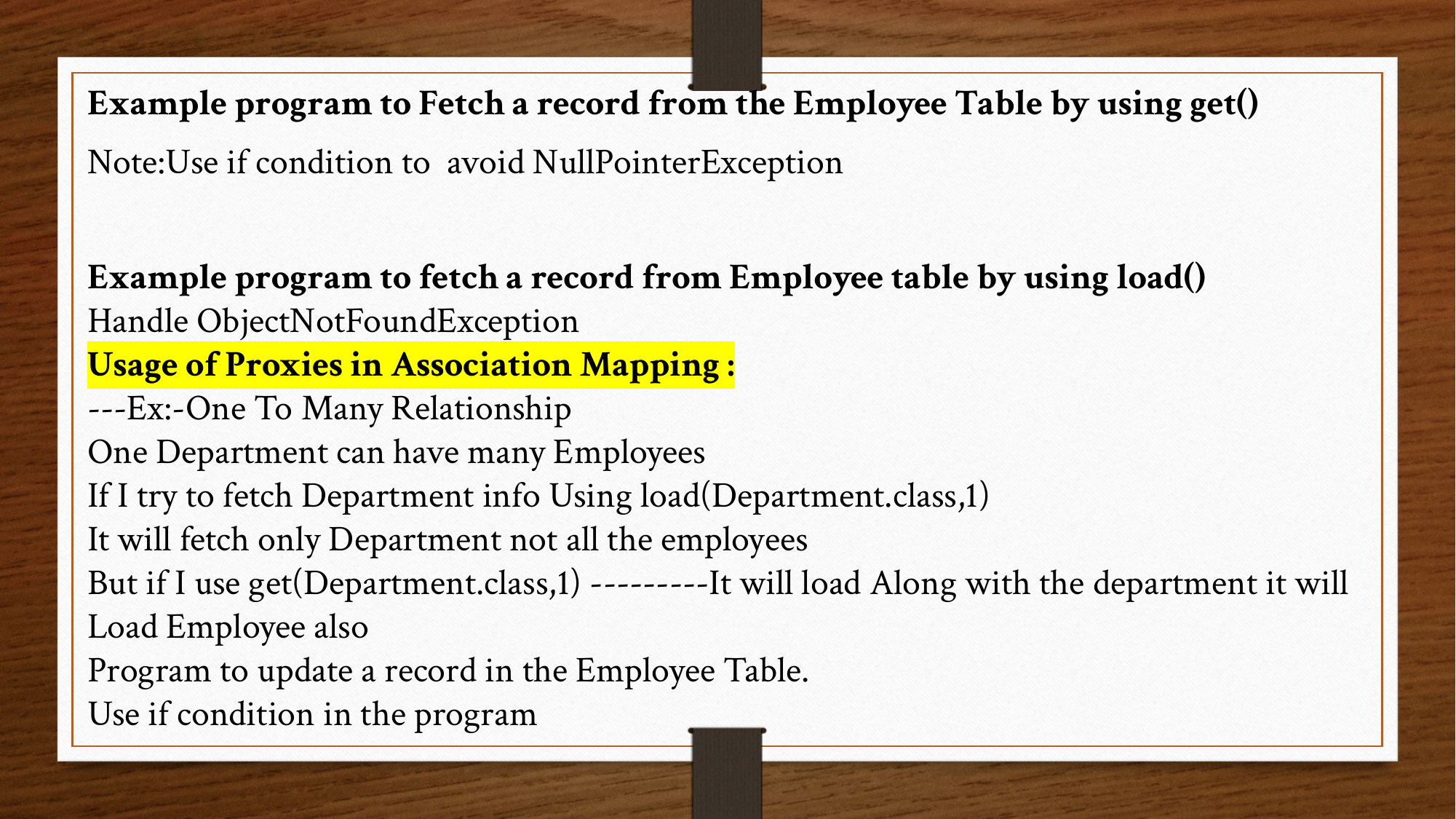

Example program to Fetch a record from the Employee Table by using get()
Note:Use if condition to  avoid NullPointerException

Example program to fetch a record from Employee table by using load()
Handle ObjectNotFoundException
Usage of Proxies in Association Mapping :
---Ex:-One To Many Relationship
One Department can have many Employees
If I try to fetch Department info Using load(Department.class,1)
It will fetch only Department not all the employees
But if I use get(Department.class,1) ---------It will load Along with the department it will
Load Employee also
Program to update a record in the Employee Table.
Use if condition in the program